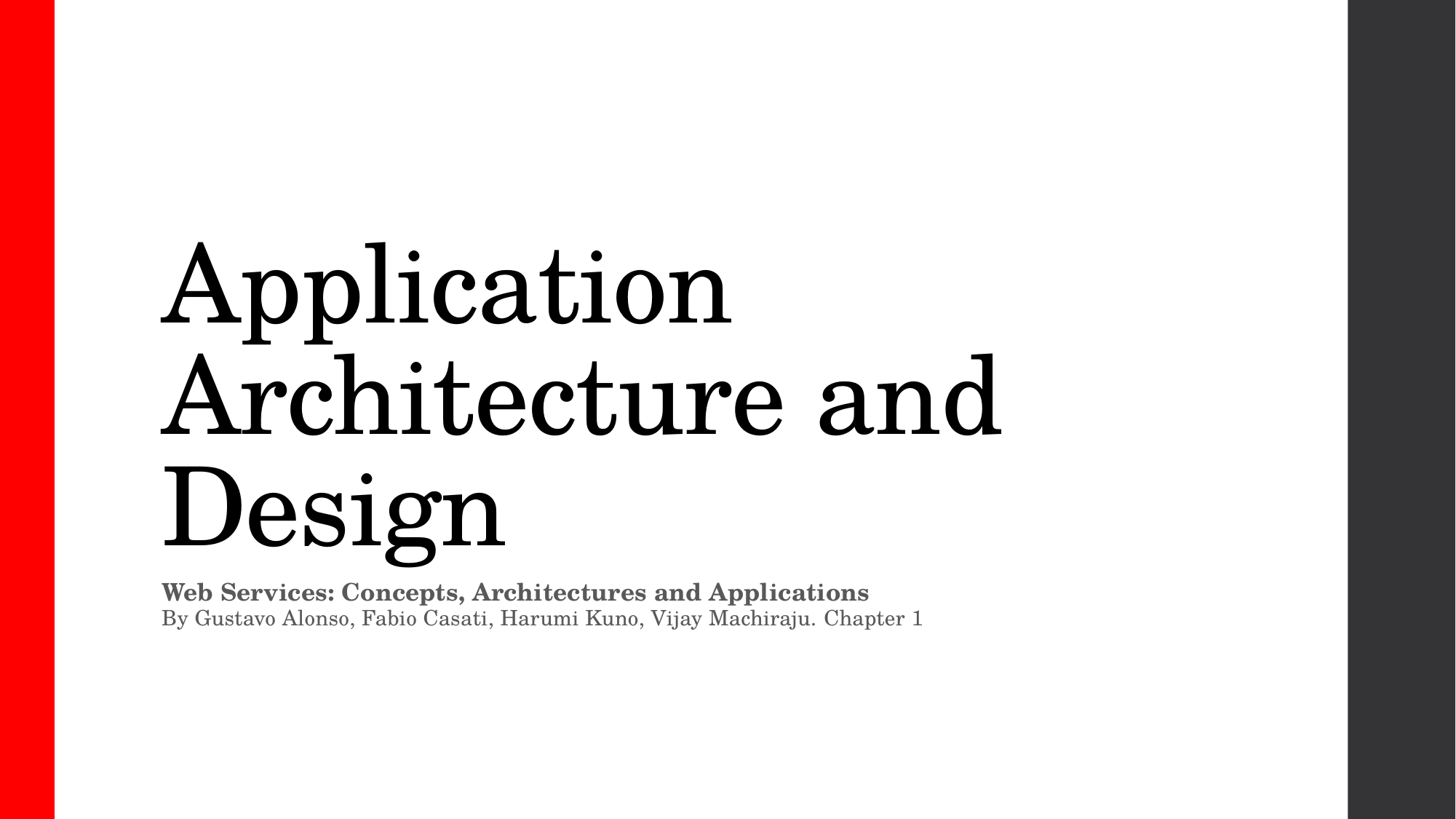

# Application Architecture and Design
Web Services: Concepts, Architectures and Applications
By Gustavo Alonso, Fabio Casati, Harumi Kuno, Vijay Machiraju. Chapter 1